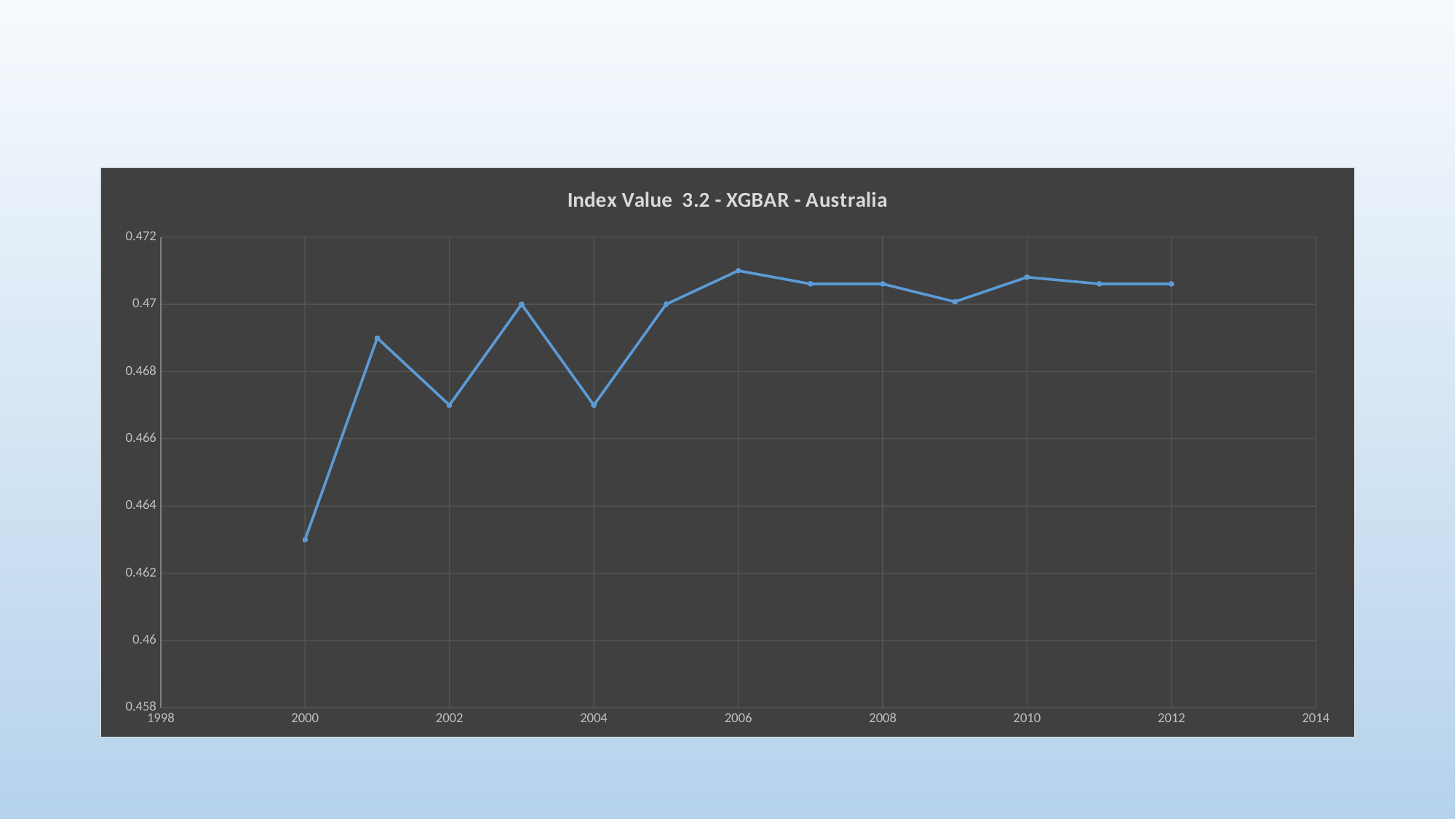

#

### Chart:

| Category | Index Value  3.2 - XGBAR - Australia |
|---|---|